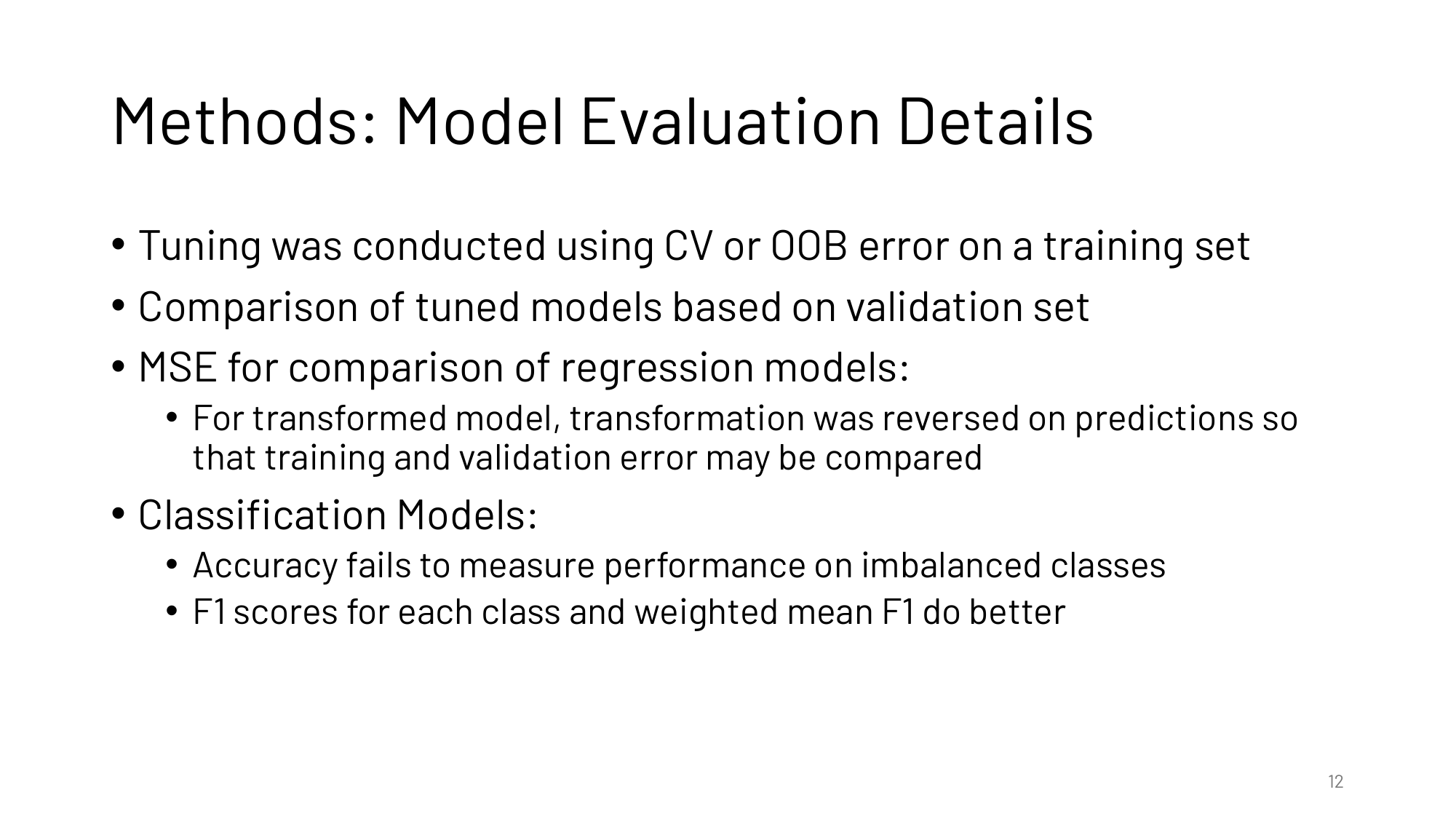

# Methods: Model Evaluation Details
Tuning was conducted using CV or OOB error on a training set
Comparison of tuned models based on validation set
MSE for comparison of regression models:
For transformed model, transformation was reversed on predictions so that training and validation error may be compared
Classification Models:
Accuracy fails to measure performance on imbalanced classes
F1 scores for each class and weighted mean F1 do better

12